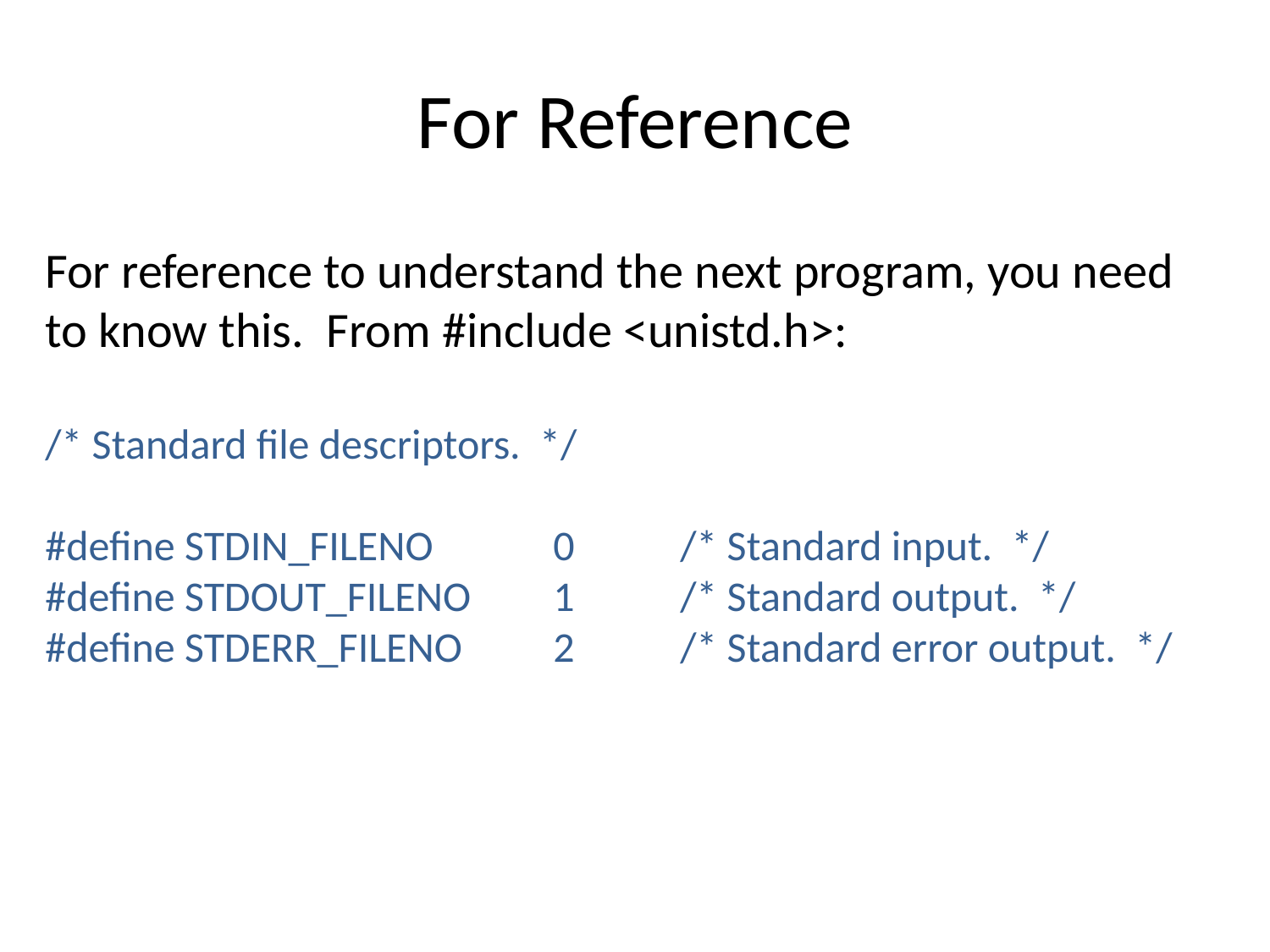

# For Reference
For reference to understand the next program, you need to know this.  From #include <unistd.h>:

/* Standard file descriptors.  */

#define STDIN_FILENO	0	/* Standard input.  */
#define STDOUT_FILENO	1	/* Standard output.  */
#define STDERR_FILENO	2	/* Standard error output.  */